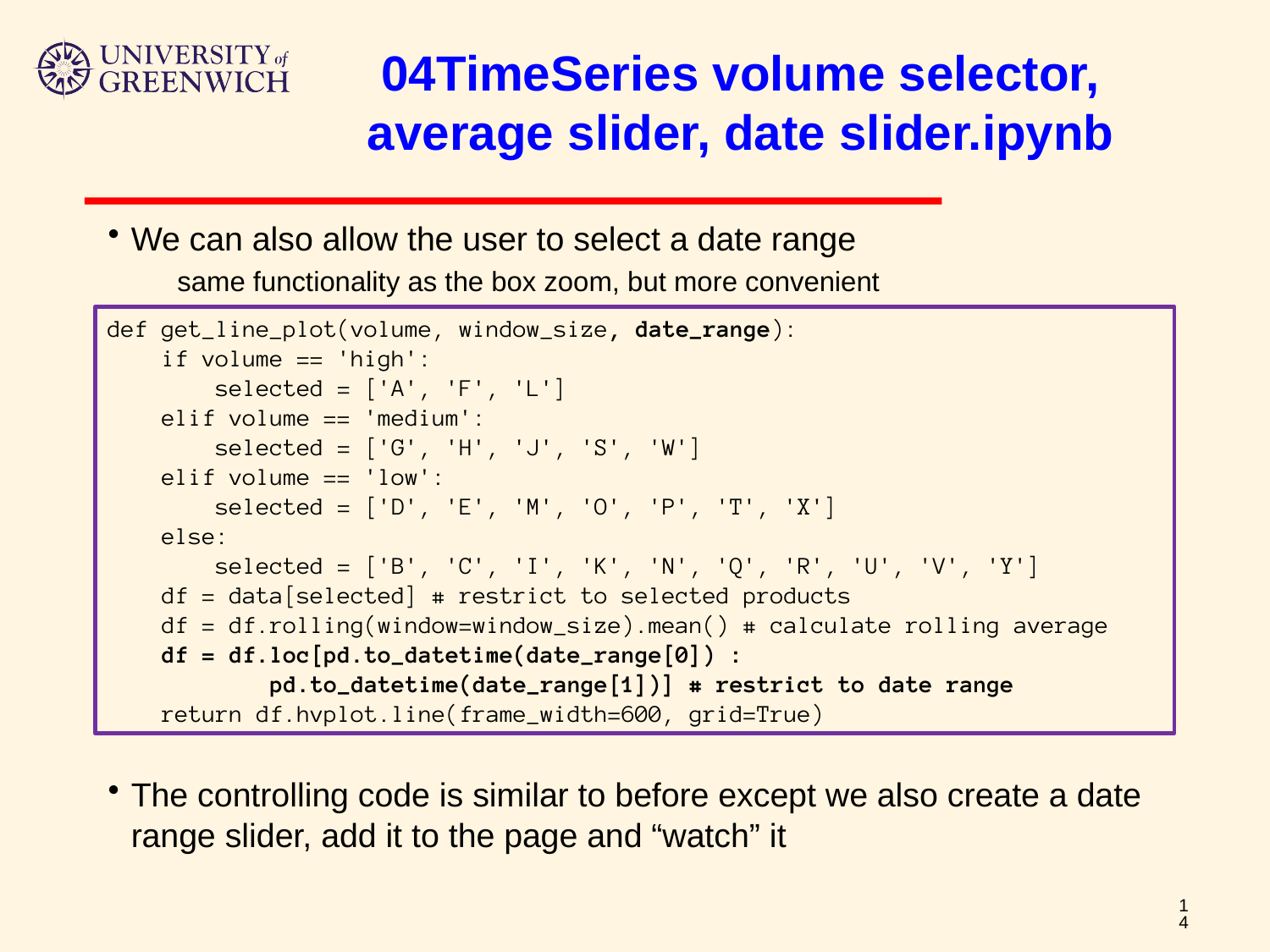

# 04TimeSeries volume selector, average slider, date slider.ipynb
We can also allow the user to select a date range
same functionality as the box zoom, but more convenient

The controlling code is similar to before except we also create a date range slider, add it to the page and “watch” it

def get_line_plot(volume, window_size, date_range):
    if volume == 'high':
        selected = ['A', 'F', 'L']
    elif volume == 'medium':
        selected = ['G', 'H', 'J', 'S', 'W']
    elif volume == 'low':
        selected = ['D', 'E', 'M', 'O', 'P', 'T', 'X']
    else:
        selected = ['B', 'C', 'I', 'K', 'N', 'Q', 'R', 'U', 'V', 'Y']
    df = data[selected] # restrict to selected products
    df = df.rolling(window=window_size).mean() # calculate rolling average
    df = df.loc[pd.to_datetime(date_range[0]) :
            pd.to_datetime(date_range[1])] # restrict to date range
    return df.hvplot.line(frame_width=600, grid=True)
14